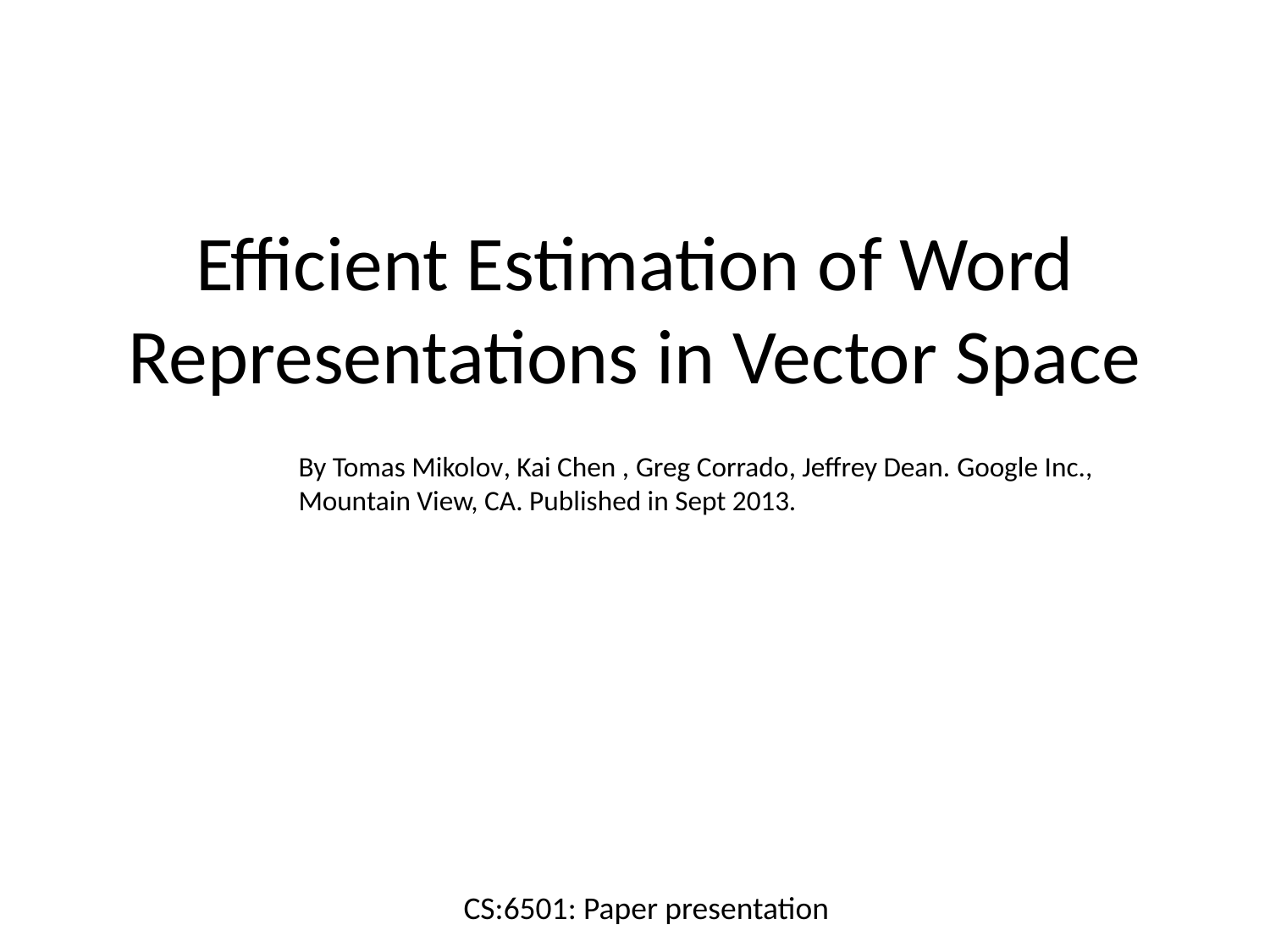

# Efficient Estimation of Word Representations in Vector Space
By Tomas Mikolov, Kai Chen , Greg Corrado, Jeffrey Dean. Google Inc., Mountain View, CA. Published in Sept 2013.

CS:6501: Paper presentation